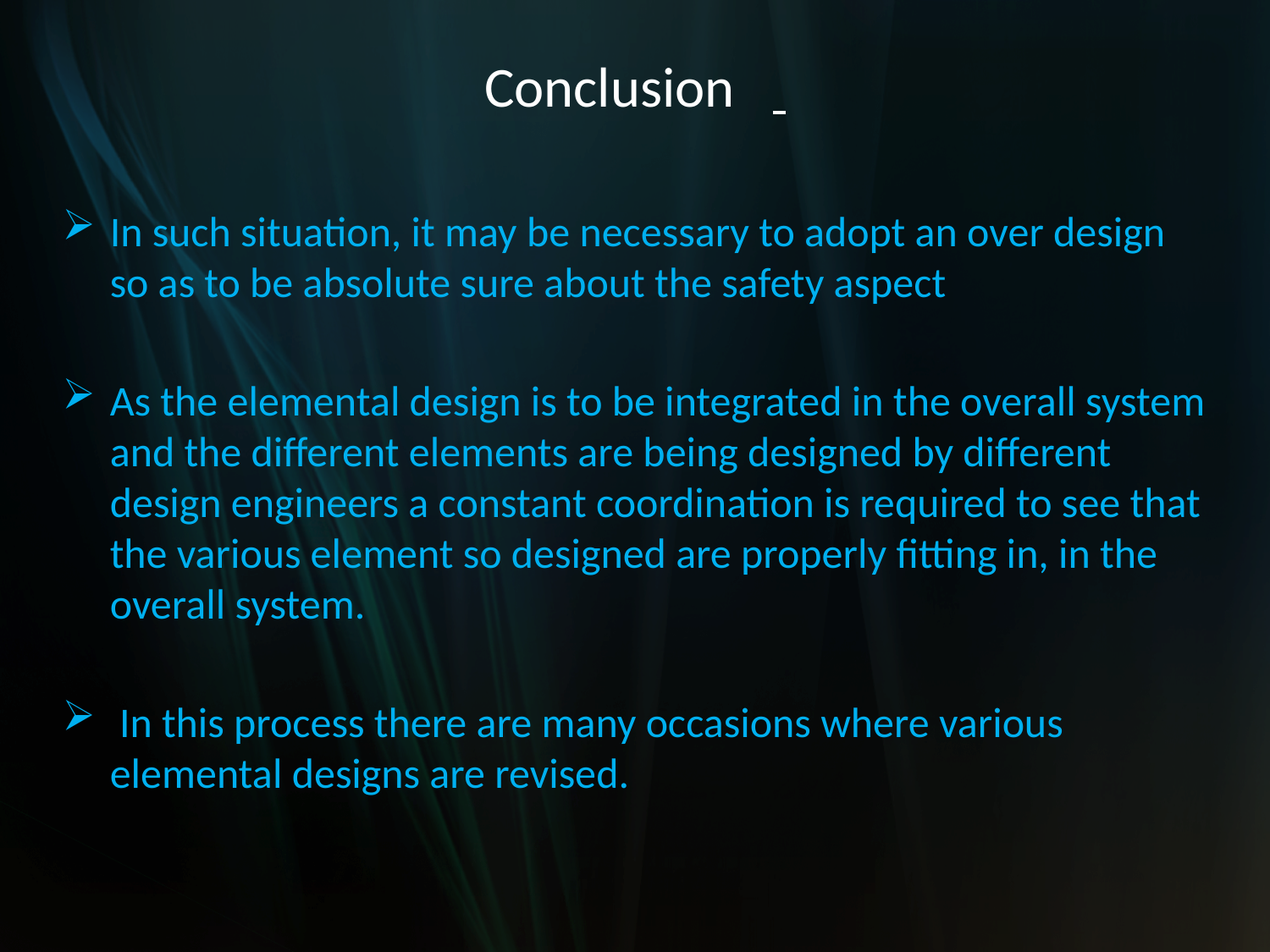

# Conclusion

In such situation, it may be necessary to adopt an over design so as to be absolute sure about the safety aspect

As the elemental design is to be integrated in the overall system and the different elements are being designed by different design engineers a constant coordination is required to see that the various element so designed are properly fitting in, in the overall system.

 In this process there are many occasions where various elemental designs are revised.